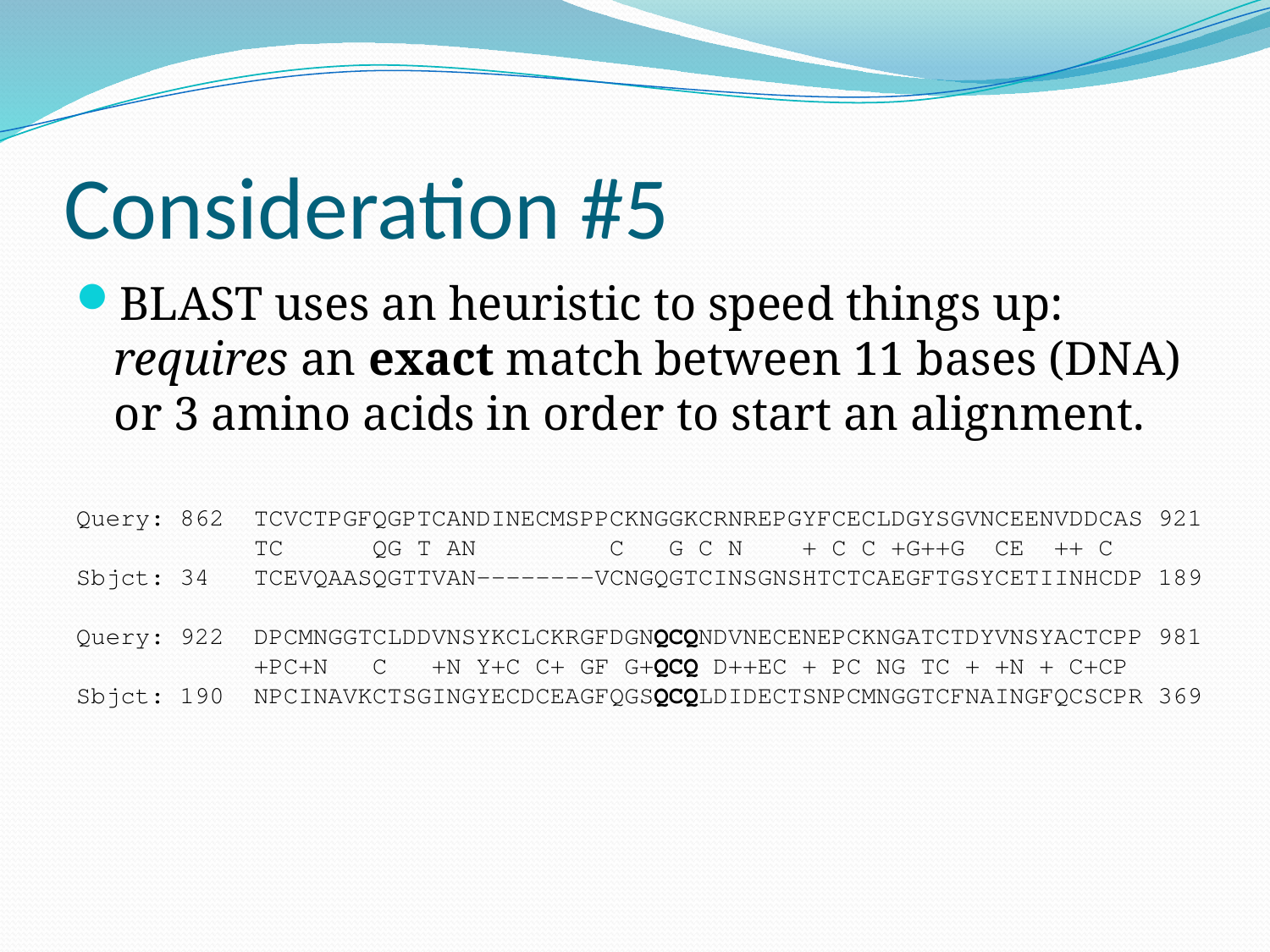

# Consideration #5
BLAST uses an heuristic to speed things up: requires an exact match between 11 bases (DNA) or 3 amino acids in order to start an alignment.
Query: 862  TCVCTPGFQGPTCANDINECMSPPCKNGGKCRNREPGYFCECLDGYSGVNCEENVDDCAS 921
            TC      QG T AN         C   G C N    + C C +G++G  CE  ++ C
Sbjct: 34   TCEVQAASQGTTVAN--------VCNGQGTCINSGNSHTCTCAEGFTGSYCETIINHCDP 189

Query: 922  DPCMNGGTCLDDVNSYKCLCKRGFDGNQCQNDVNECENEPCKNGATCTDYVNSYACTCPP 981
            +PC+N   C   +N Y+C C+ GF G+QCQ D++EC + PC NG TC + +N + C+CP
Sbjct: 190  NPCINAVKCTSGINGYECDCEAGFQGSQCQLDIDECTSNPCMNGGTCFNAINGFQCSCPR 369